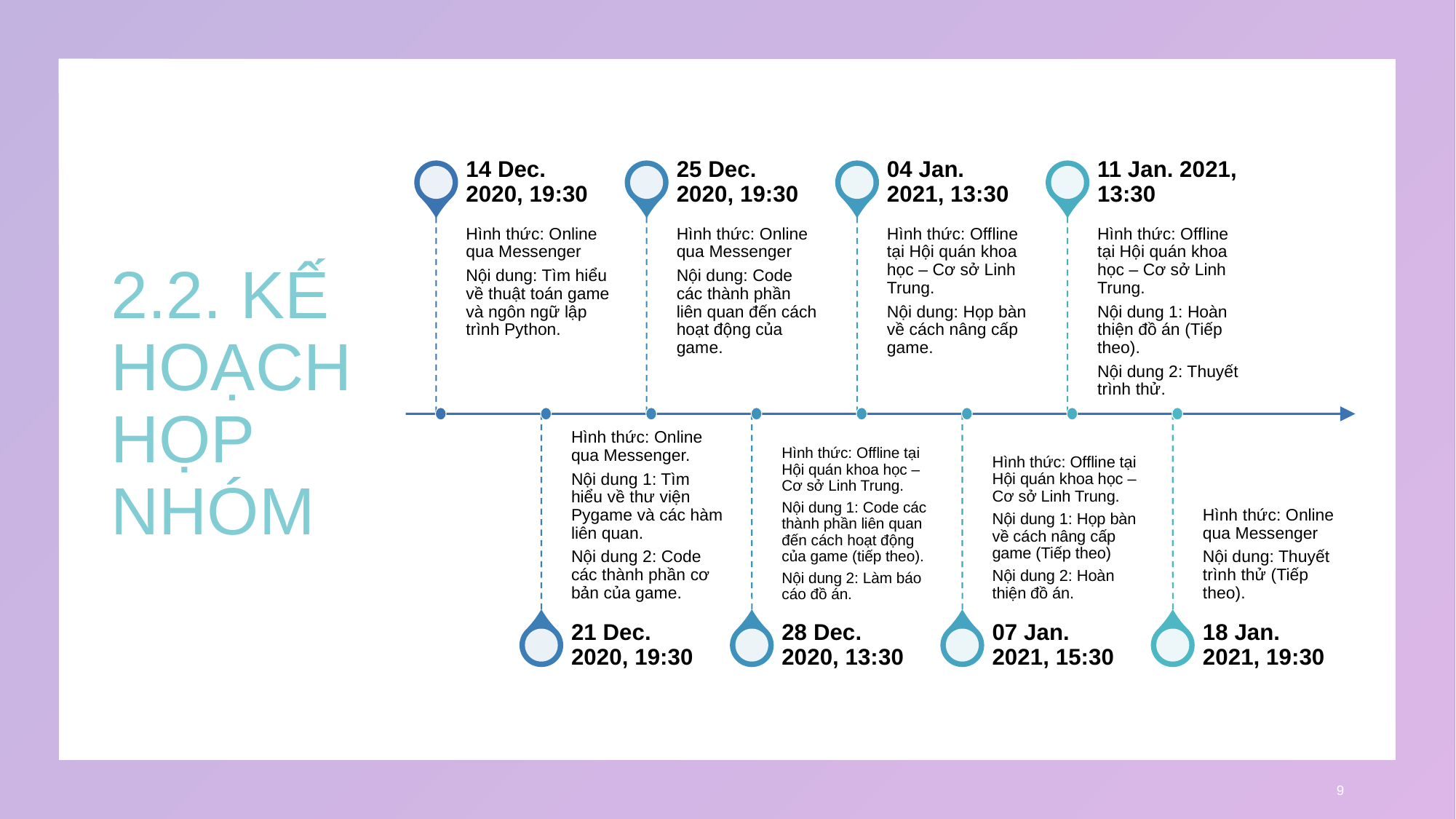

# 2.2. KẾ HOẠCH HỌP NHÓM
Hình thức: Online qua Messenger
Nội dung: Tìm hiểu về thuật toán game và ngôn ngữ lập trình Python.
14 Dec. 2020, 19:30
Hình thức: Online qua Messenger.
Nội dung 1: Tìm hiểu về thư viện Pygame và các hàm liên quan.
Nội dung 2: Code các thành phần cơ bản của game.
21 Dec. 2020, 19:30
Hình thức: Online qua Messenger
Nội dung: Code các thành phần liên quan đến cách hoạt động của game.
25 Dec. 2020, 19:30
Hình thức: Offline tại Hội quán khoa học – Cơ sở Linh Trung.
Nội dung 1: Code các thành phần liên quan đến cách hoạt động của game (tiếp theo).
Nội dung 2: Làm báo cáo đồ án.
28 Dec. 2020, 13:30
Hình thức: Offline tại Hội quán khoa học – Cơ sở Linh Trung.
Nội dung: Họp bàn về cách nâng cấp game.
04 Jan. 2021, 13:30
Hình thức: Offline tại Hội quán khoa học – Cơ sở Linh Trung.
Nội dung 1: Họp bàn về cách nâng cấp game (Tiếp theo)
Nội dung 2: Hoàn thiện đồ án.
07 Jan. 2021, 15:30
Hình thức: Offline tại Hội quán khoa học – Cơ sở Linh Trung.
Nội dung 1: Hoàn thiện đồ án (Tiếp theo).
Nội dung 2: Thuyết trình thử.
11 Jan. 2021, 13:30
Hình thức: Online qua Messenger
Nội dung: Thuyết trình thử (Tiếp theo).
18 Jan. 2021, 19:30
9